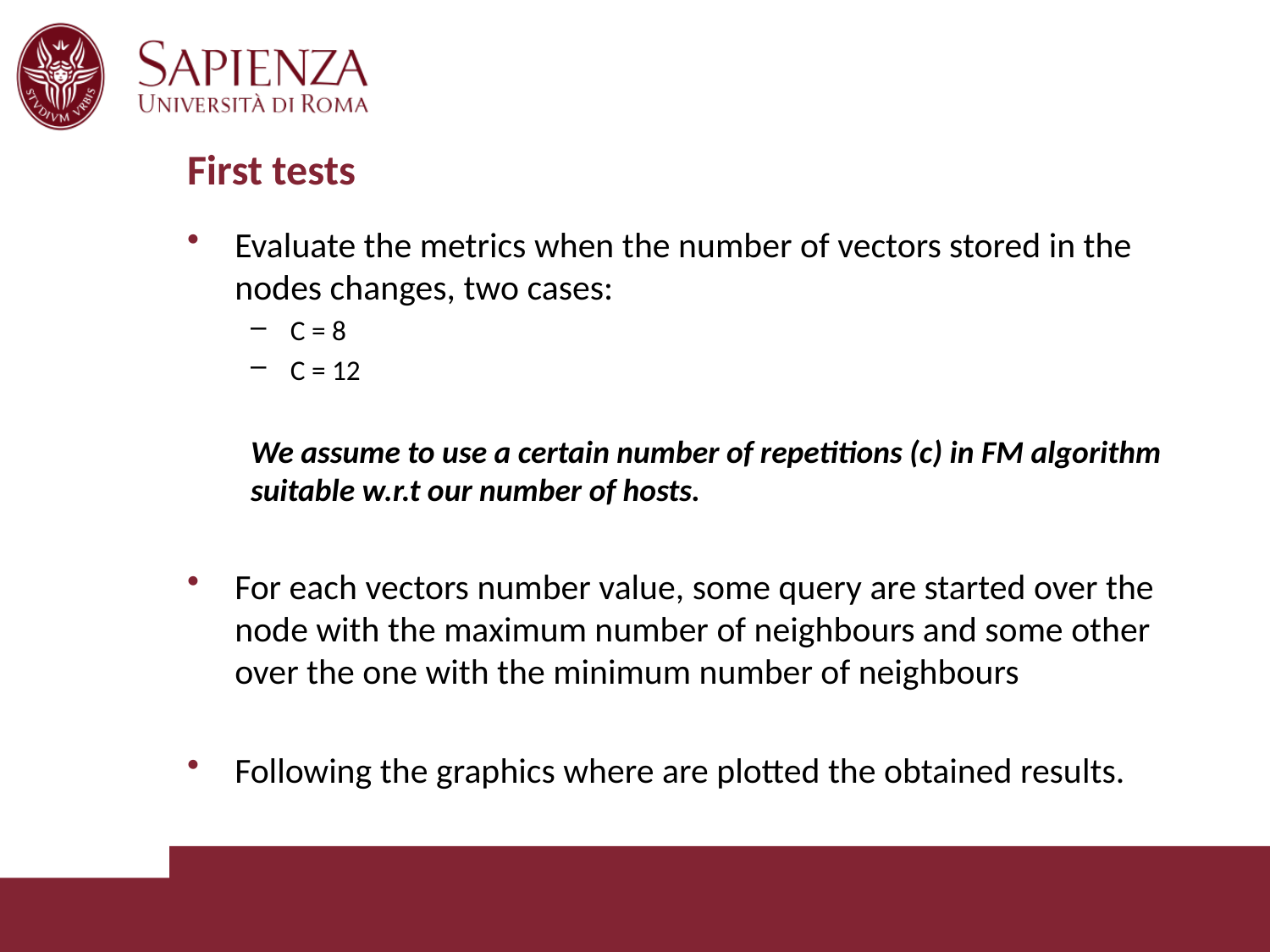

# First tests
Evaluate the metrics when the number of vectors stored in the nodes changes, two cases:
C = 8
C = 12

We assume to use a certain number of repetitions (c) in FM algorithm suitable w.r.t our number of hosts.

For each vectors number value, some query are started over the node with the maximum number of neighbours and some other over the one with the minimum number of neighbours

Following the graphics where are plotted the obtained results.